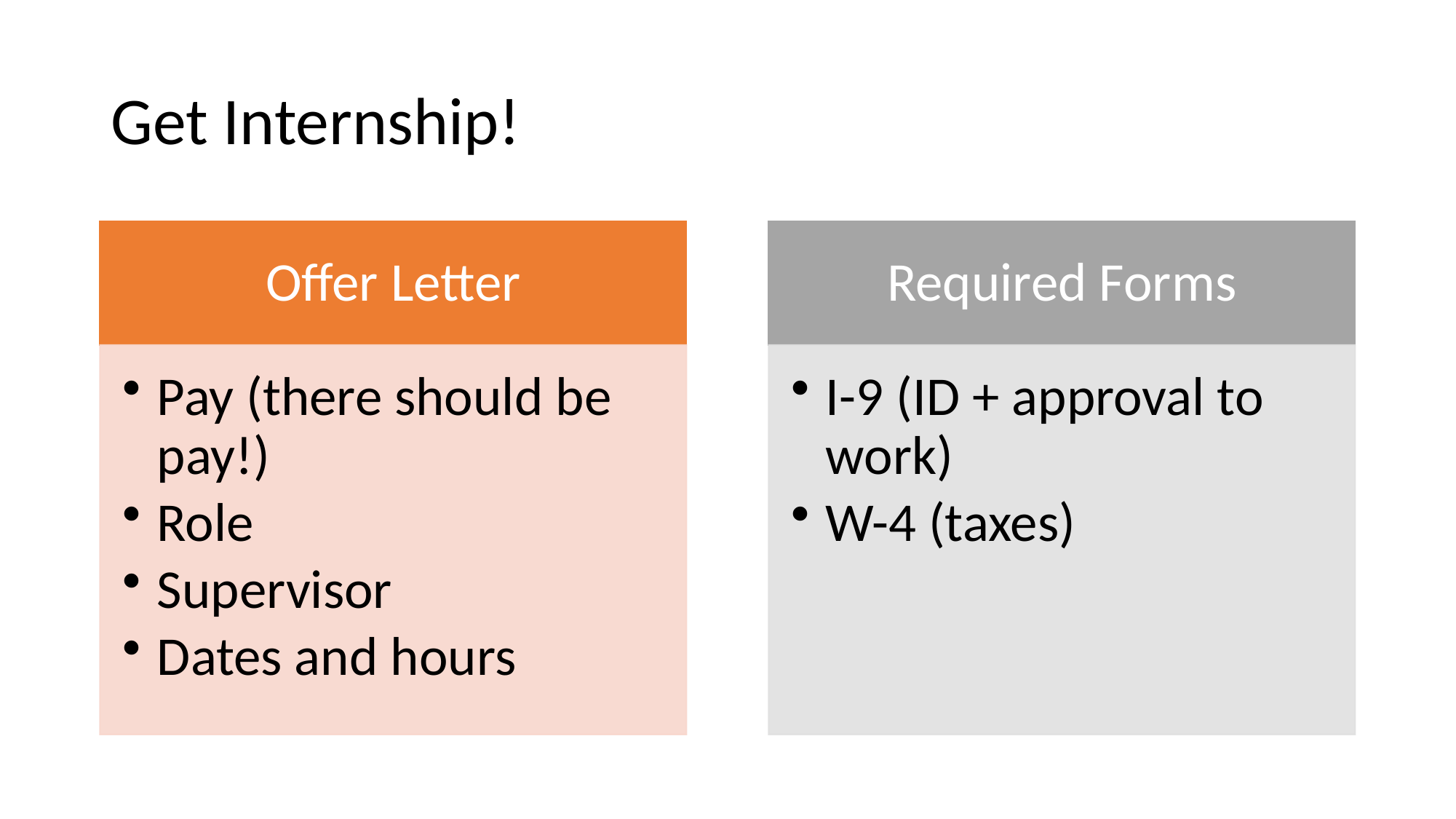

# Get Internship!
Offer Letter
Pay (there should be pay!)
Role
Supervisor
Dates and hours
Required Forms
I-9 (ID + approval to work)
W-4 (taxes)